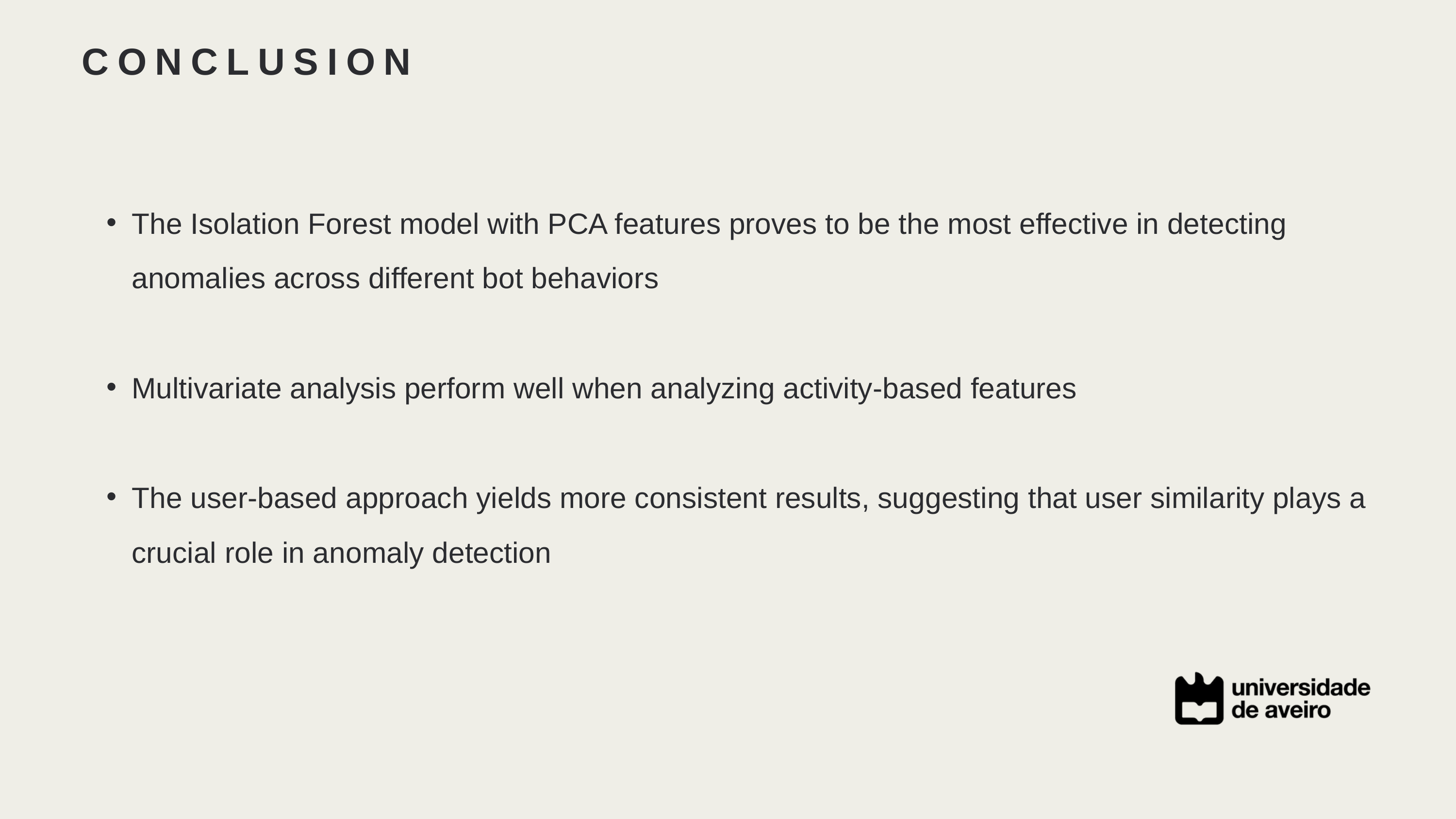

CONCLUSION
The Isolation Forest model with PCA features proves to be the most effective in detecting anomalies across different bot behaviors

Multivariate analysis perform well when analyzing activity-based features

The user-based approach yields more consistent results, suggesting that user similarity plays a crucial role in anomaly detection